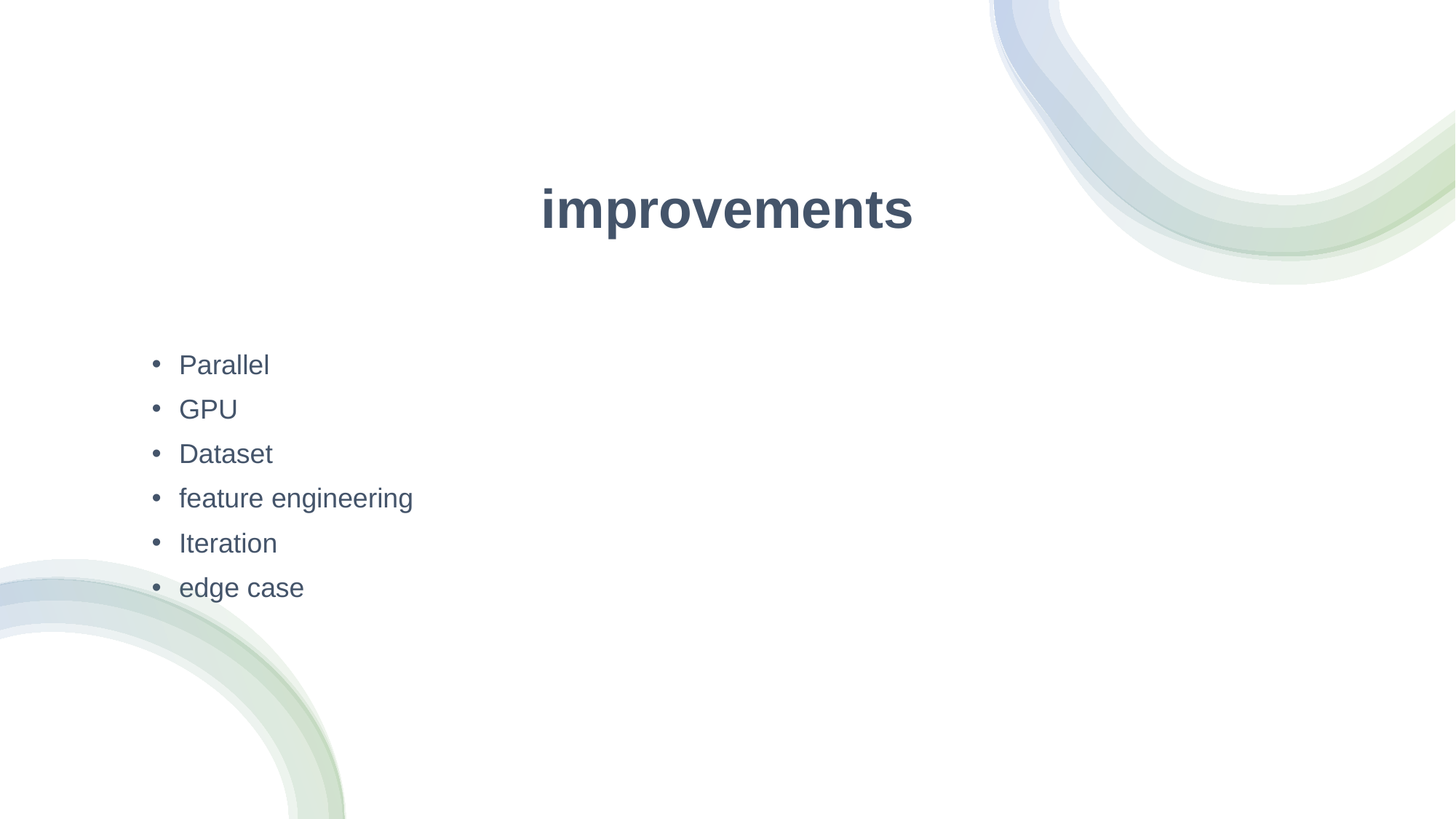

# improvements
Parallel
GPU
Dataset
feature engineering
Iteration
edge case